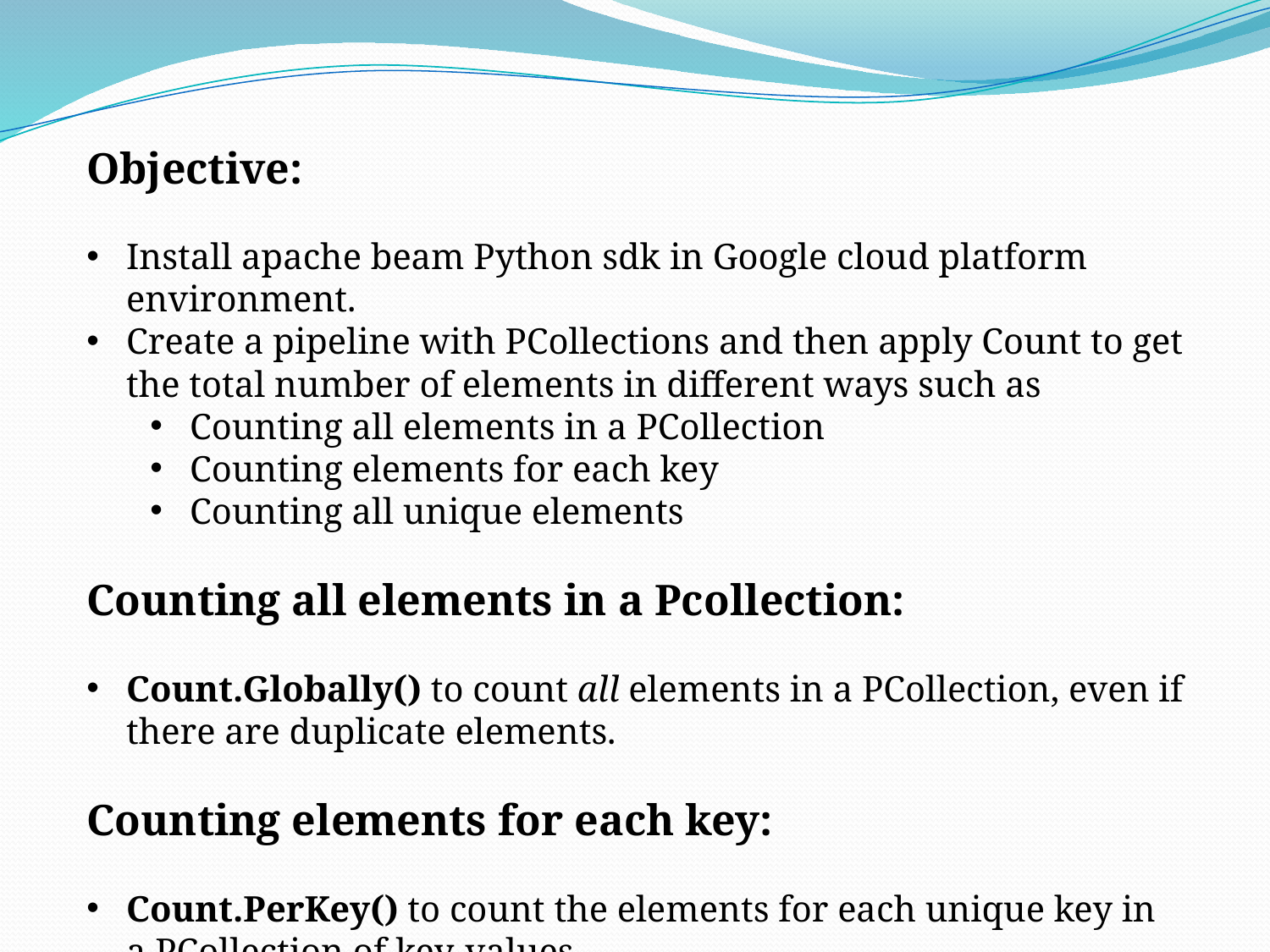

Objective:

Install apache beam Python sdk in Google cloud platform environment.
Create a pipeline with PCollections and then apply Count to get the total number of elements in different ways such as
Counting all elements in a PCollection
Counting elements for each key
Counting all unique elements

Counting all elements in a Pcollection:

Count.Globally() to count all elements in a PCollection, even if there are duplicate elements.

Counting elements for each key:

Count.PerKey() to count the elements for each unique key in a PCollection of key-values.